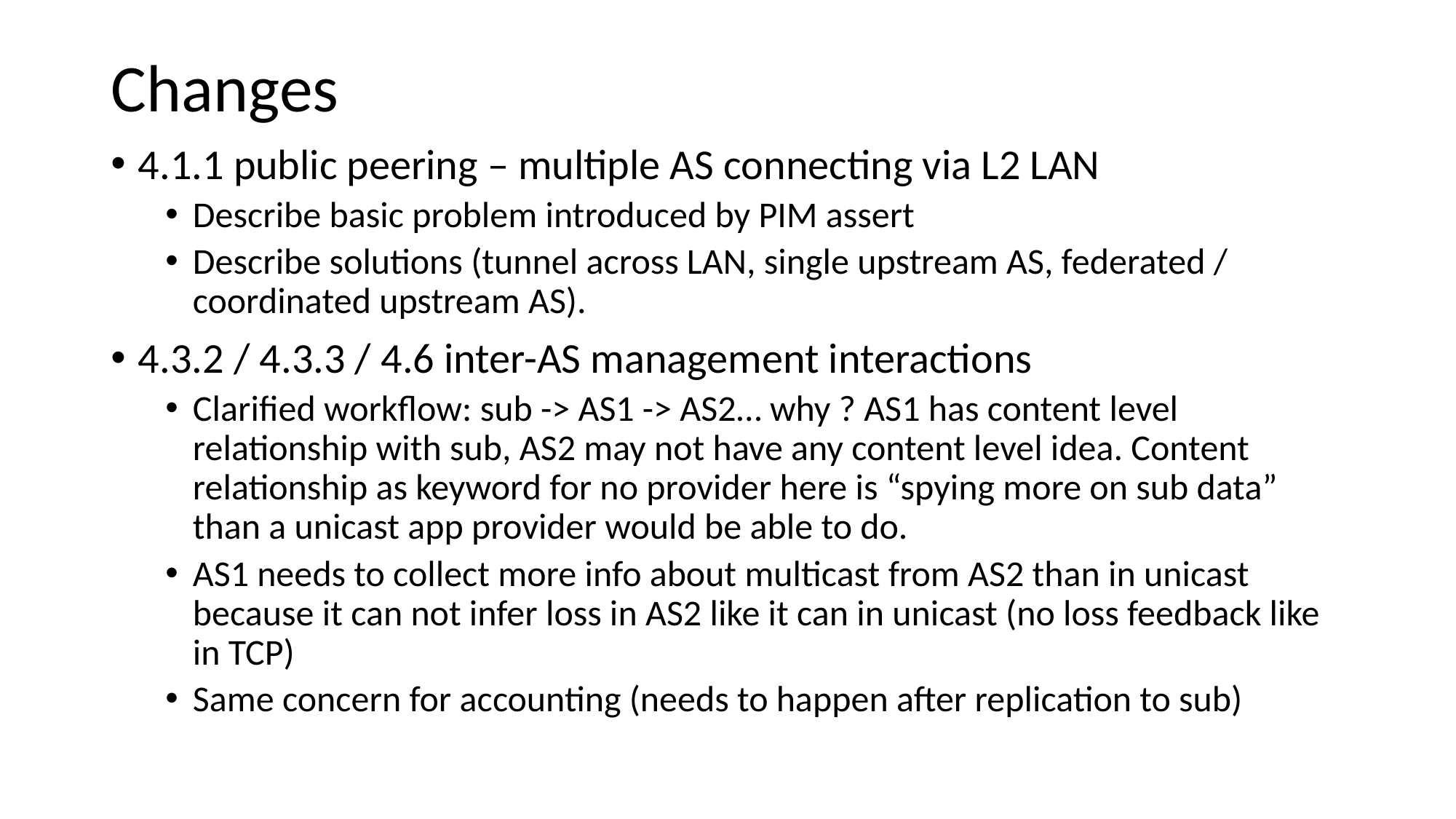

# Changes
4.1.1 public peering – multiple AS connecting via L2 LAN
Describe basic problem introduced by PIM assert
Describe solutions (tunnel across LAN, single upstream AS, federated / coordinated upstream AS).
4.3.2 / 4.3.3 / 4.6 inter-AS management interactions
Clarified workflow: sub -> AS1 -> AS2… why ? AS1 has content level relationship with sub, AS2 may not have any content level idea. Content relationship as keyword for no provider here is “spying more on sub data” than a unicast app provider would be able to do.
AS1 needs to collect more info about multicast from AS2 than in unicast because it can not infer loss in AS2 like it can in unicast (no loss feedback like in TCP)
Same concern for accounting (needs to happen after replication to sub)